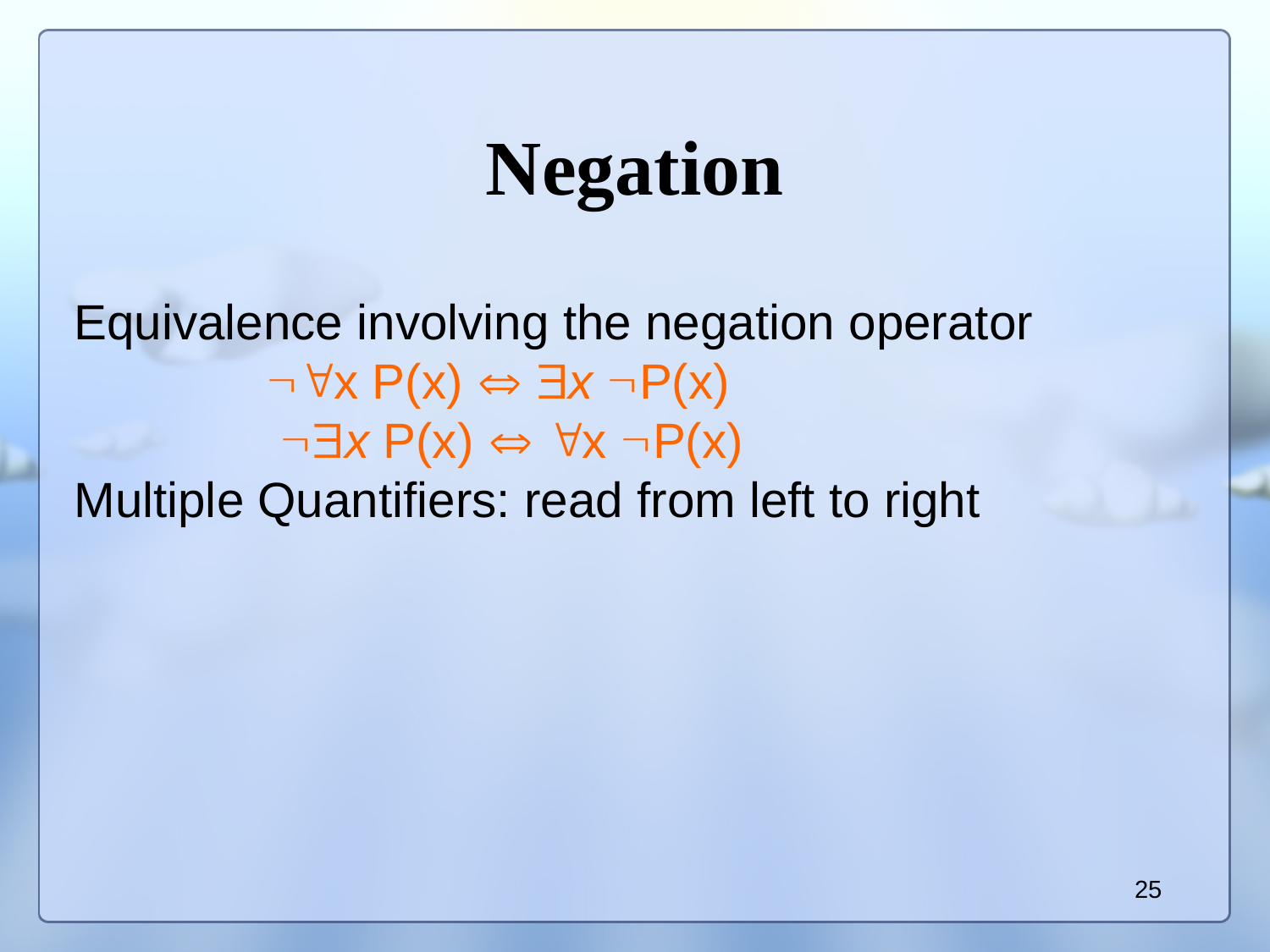

# Negation
Equivalence involving the negation operator
              ¬∀x P(x) ⇔ ∃x ¬P(x)
               ¬∃x P(x) ⇔ ∀x ¬P(x)
Multiple Quantifiers: read from left to right

25